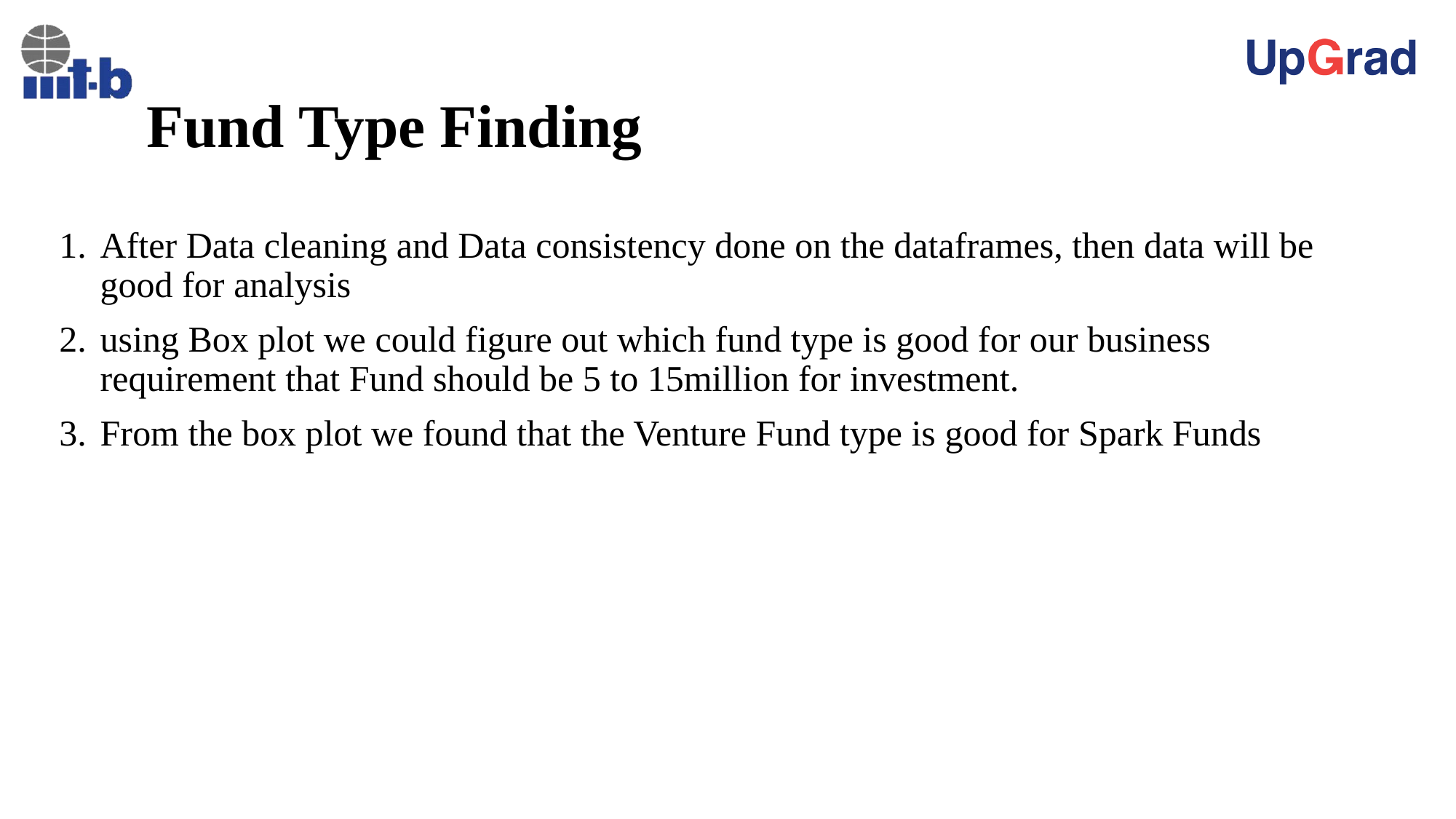

# Fund Type Finding
After Data cleaning and Data consistency done on the dataframes, then data will be good for analysis
using Box plot we could figure out which fund type is good for our business requirement that Fund should be 5 to 15million for investment.
From the box plot we found that the Venture Fund type is good for Spark Funds